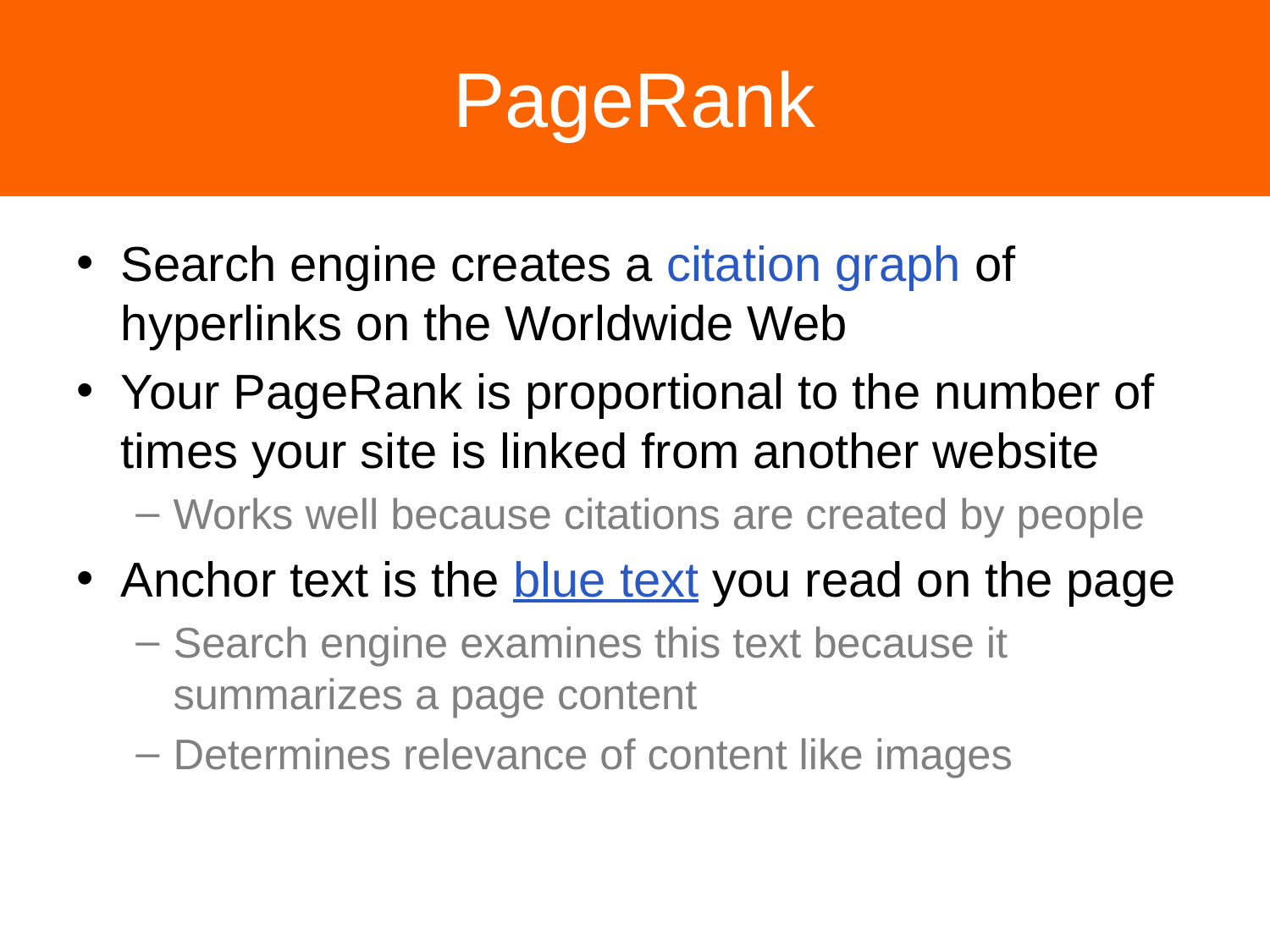

# PageRank
Search engine creates a citation graph of hyperlinks on the Worldwide Web
Your PageRank is proportional to the number of times your site is linked from another website
Works well because citations are created by people
Anchor text is the blue text you read on the page
Search engine examines this text because it summarizes a page content
Determines relevance of content like images